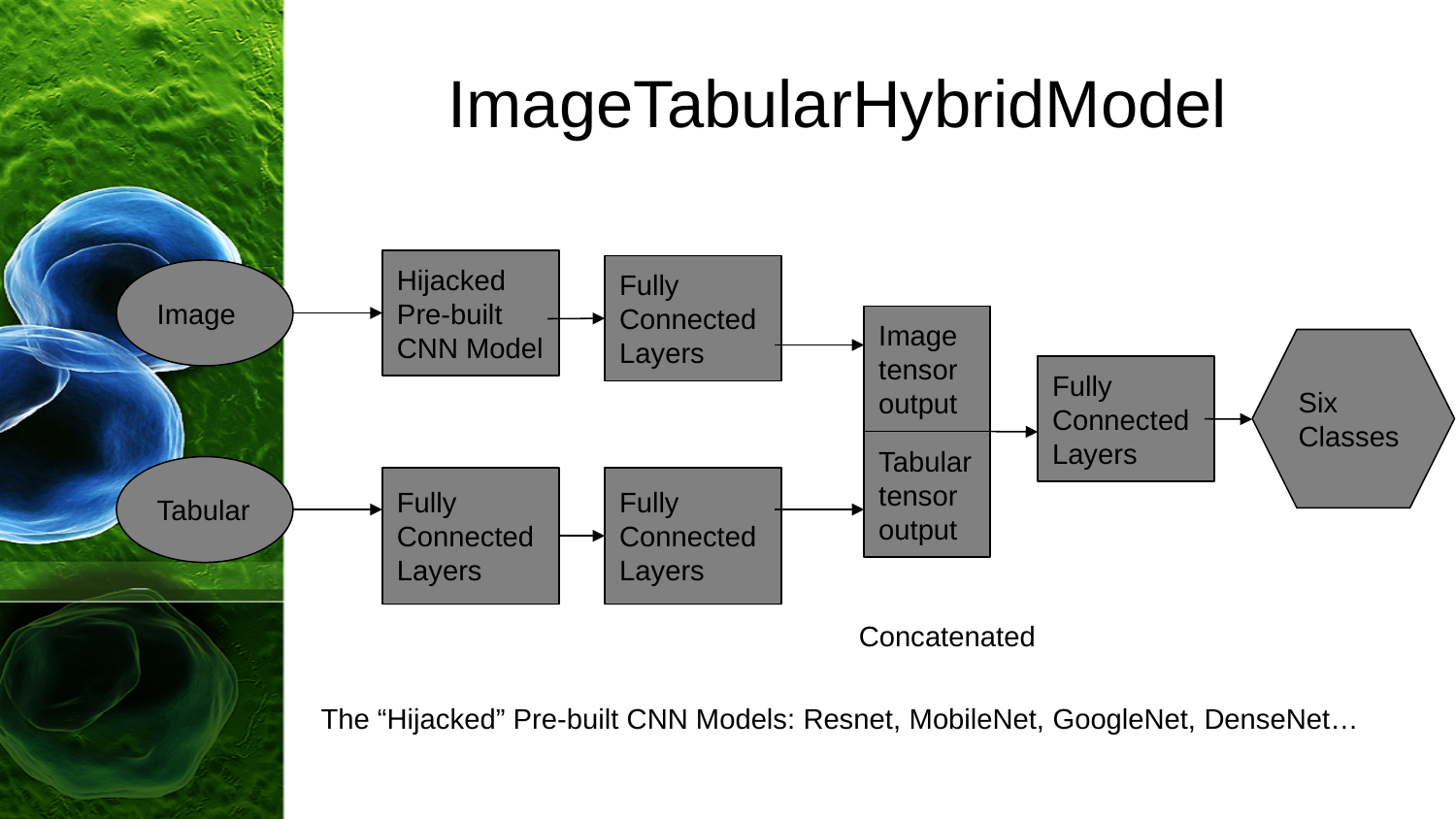

# ImageTabularHybridModel
Hijacked Pre-built CNN Model
Fully Connected Layers
Image
Image tensor output
Six Classes
Fully Connected Layers
Tabular tensor output
Tabular
Fully Connected Layers
Fully Connected Layers
Concatenated
The “Hijacked” Pre-built CNN Models: Resnet, MobileNet, GoogleNet, DenseNet…